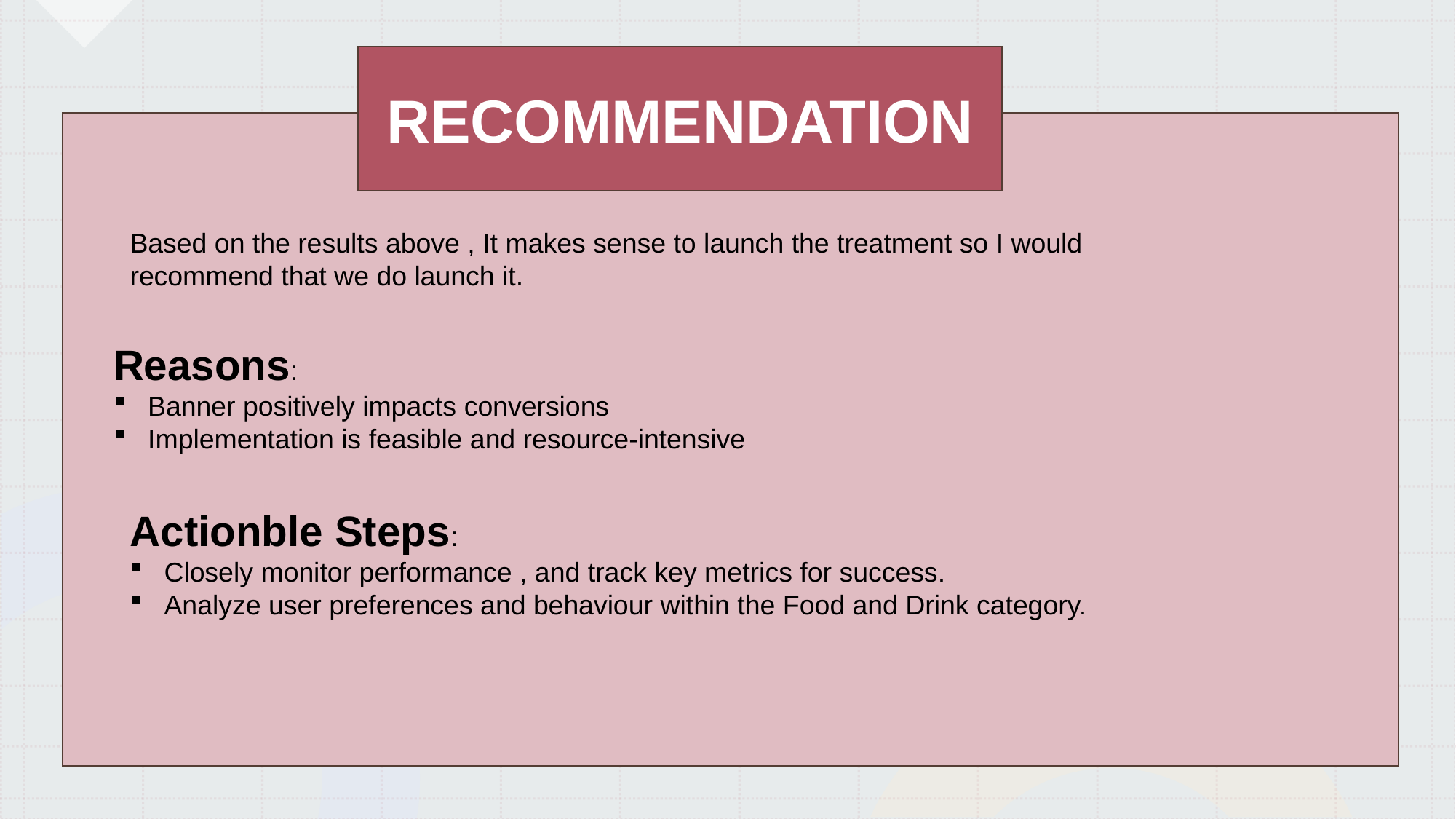

RECOMMENDATION

Based on the results above , It makes sense to launch the treatment so I would  recommend that we do launch it.

Reasons:
Banner positively impacts conversions
Implementation is feasible and resource-intensive

Actionble Steps:
Closely monitor performance , and track key metrics for success.
Analyze user preferences and behaviour within the Food and Drink category.